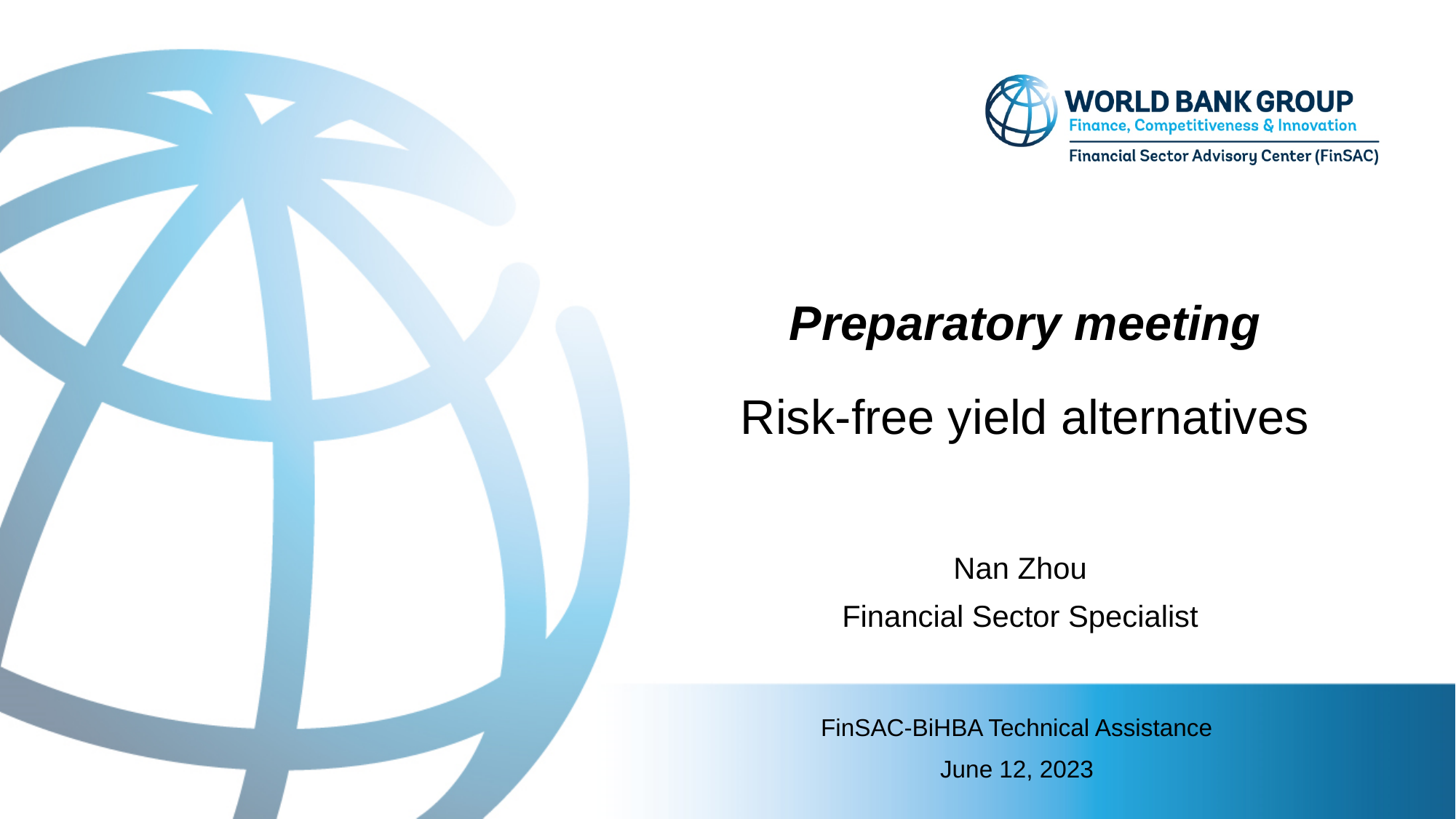

Preparatory meeting
Risk-free yield alternatives
Nan Zhou
Financial Sector Specialist
FinSAC-BiHBA Technical Assistance
June 12, 2023